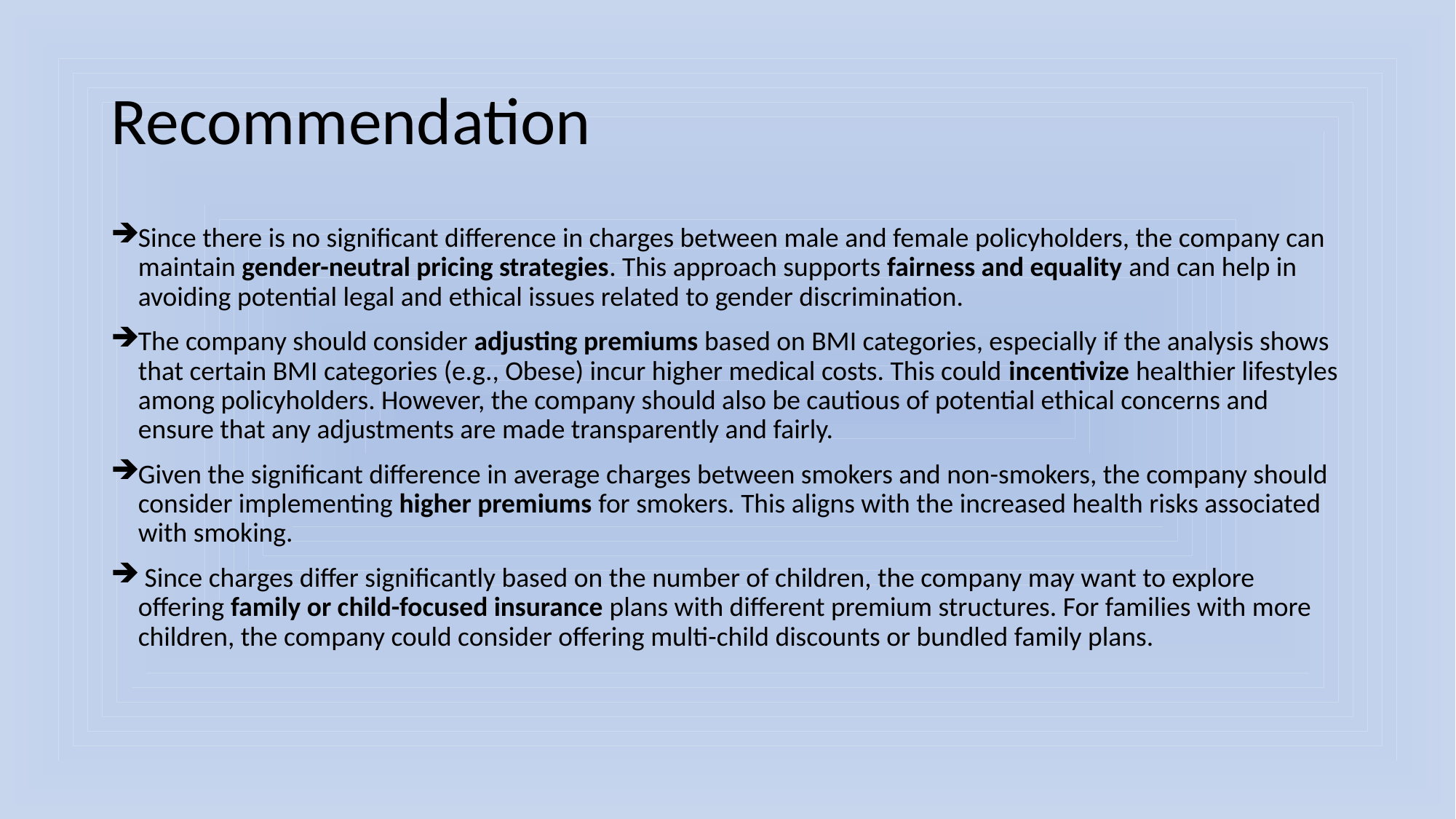

# Recommendation
Since there is no significant difference in charges between male and female policyholders, the company can maintain gender-neutral pricing strategies. This approach supports fairness and equality and can help in avoiding potential legal and ethical issues related to gender discrimination.
The company should consider adjusting premiums based on BMI categories, especially if the analysis shows that certain BMI categories (e.g., Obese) incur higher medical costs. This could incentivize healthier lifestyles among policyholders. However, the company should also be cautious of potential ethical concerns and ensure that any adjustments are made transparently and fairly.
Given the significant difference in average charges between smokers and non-smokers, the company should consider implementing higher premiums for smokers. This aligns with the increased health risks associated with smoking.
 Since charges differ significantly based on the number of children, the company may want to explore offering family or child-focused insurance plans with different premium structures. For families with more children, the company could consider offering multi-child discounts or bundled family plans.